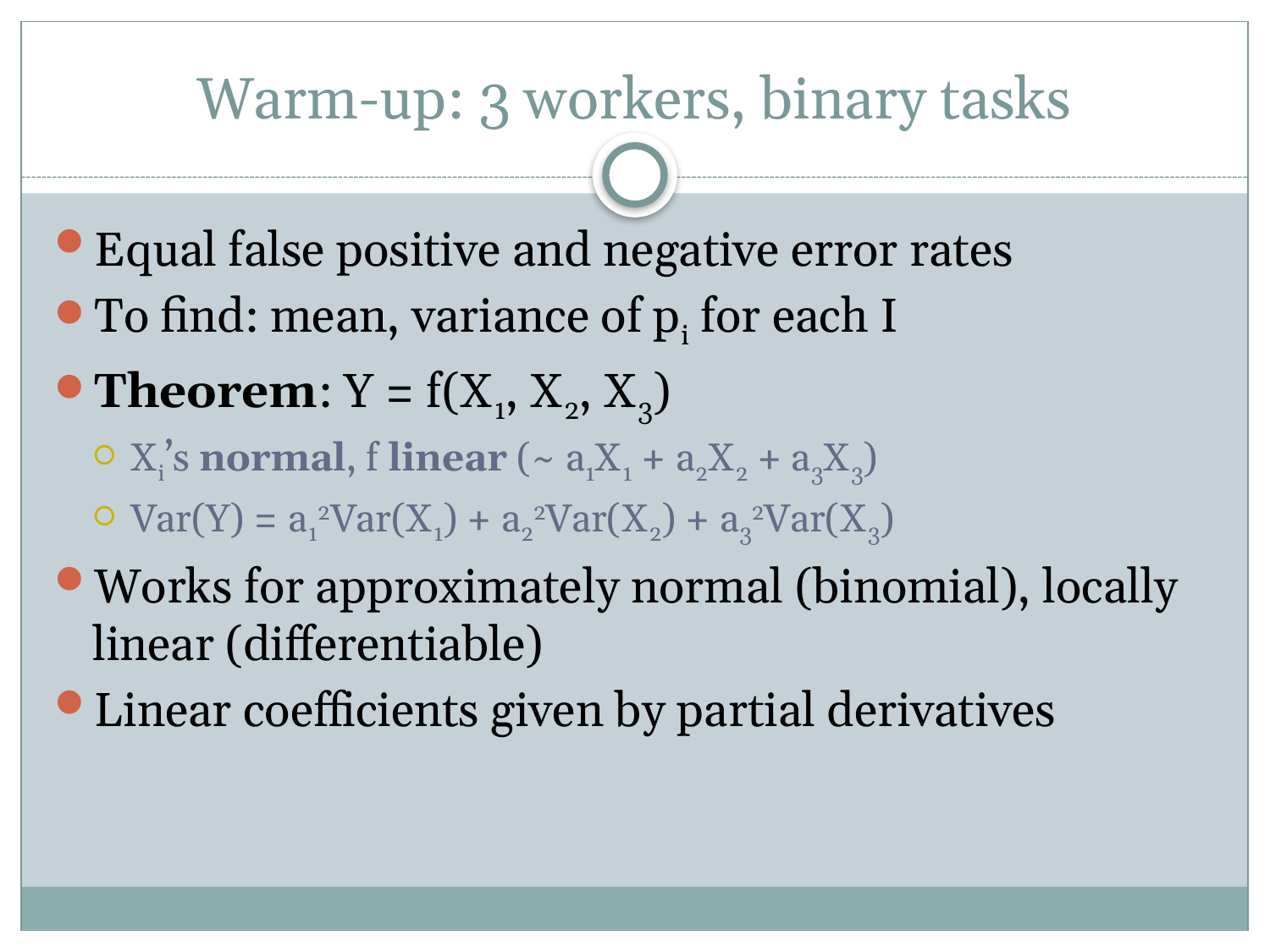

# Warm-up: 3 workers, binary tasks
Equal false positive and negative error rates
To find: mean, variance of pi for each I
Theorem: Y = f(X1, X2, X3)
Xi’s normal, f linear (~ a1X1 + a2X2 + a3X3)
Var(Y) = a12Var(X1) + a22Var(X2) + a32Var(X3)
Works for approximately normal (binomial), locally linear (differentiable)
Linear coefficients given by partial derivatives